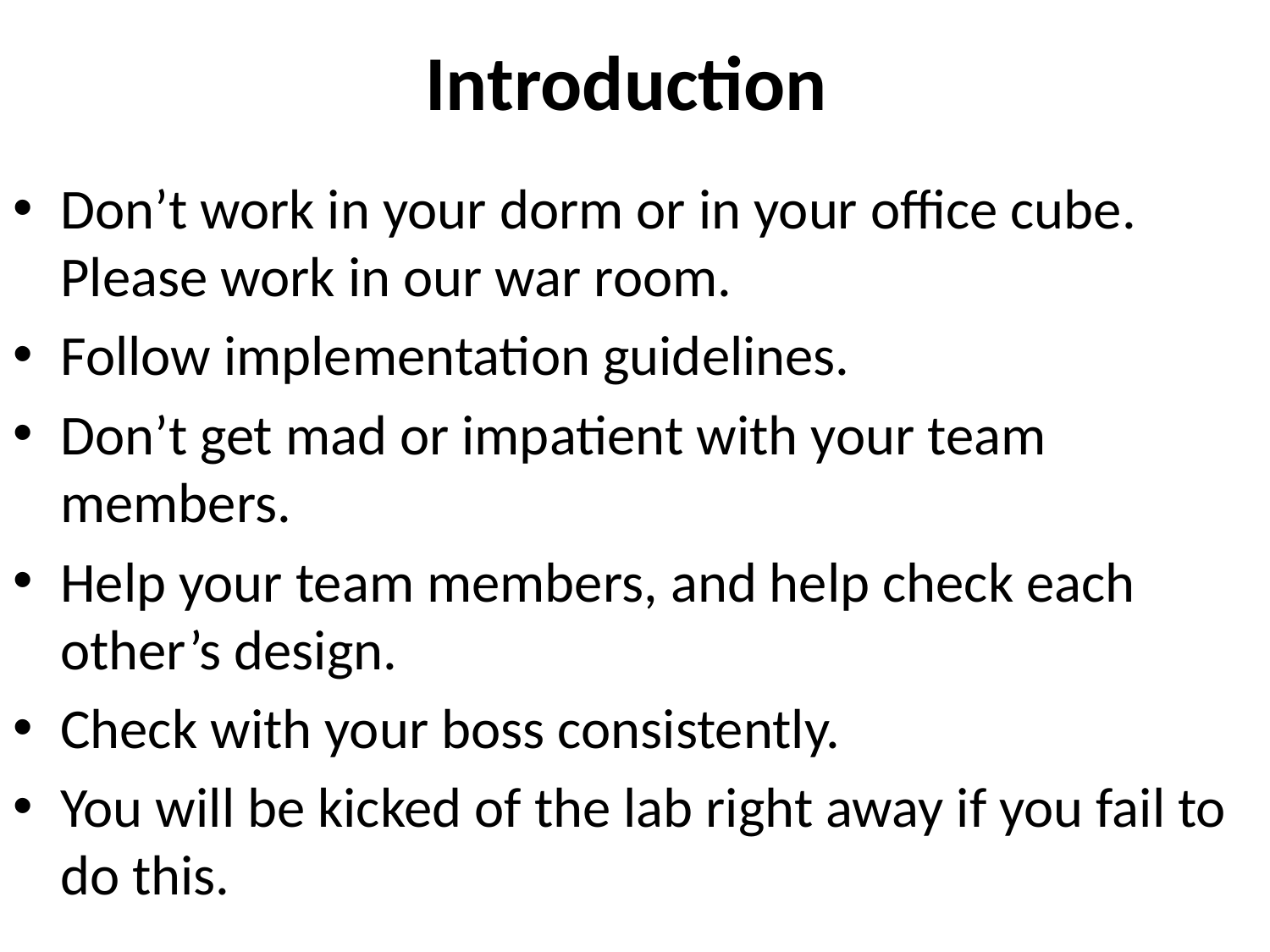

# Introduction
Don’t work in your dorm or in your office cube. Please work in our war room.
Follow implementation guidelines.
Don’t get mad or impatient with your team members.
Help your team members, and help check each other’s design.
Check with your boss consistently.
You will be kicked of the lab right away if you fail to do this.